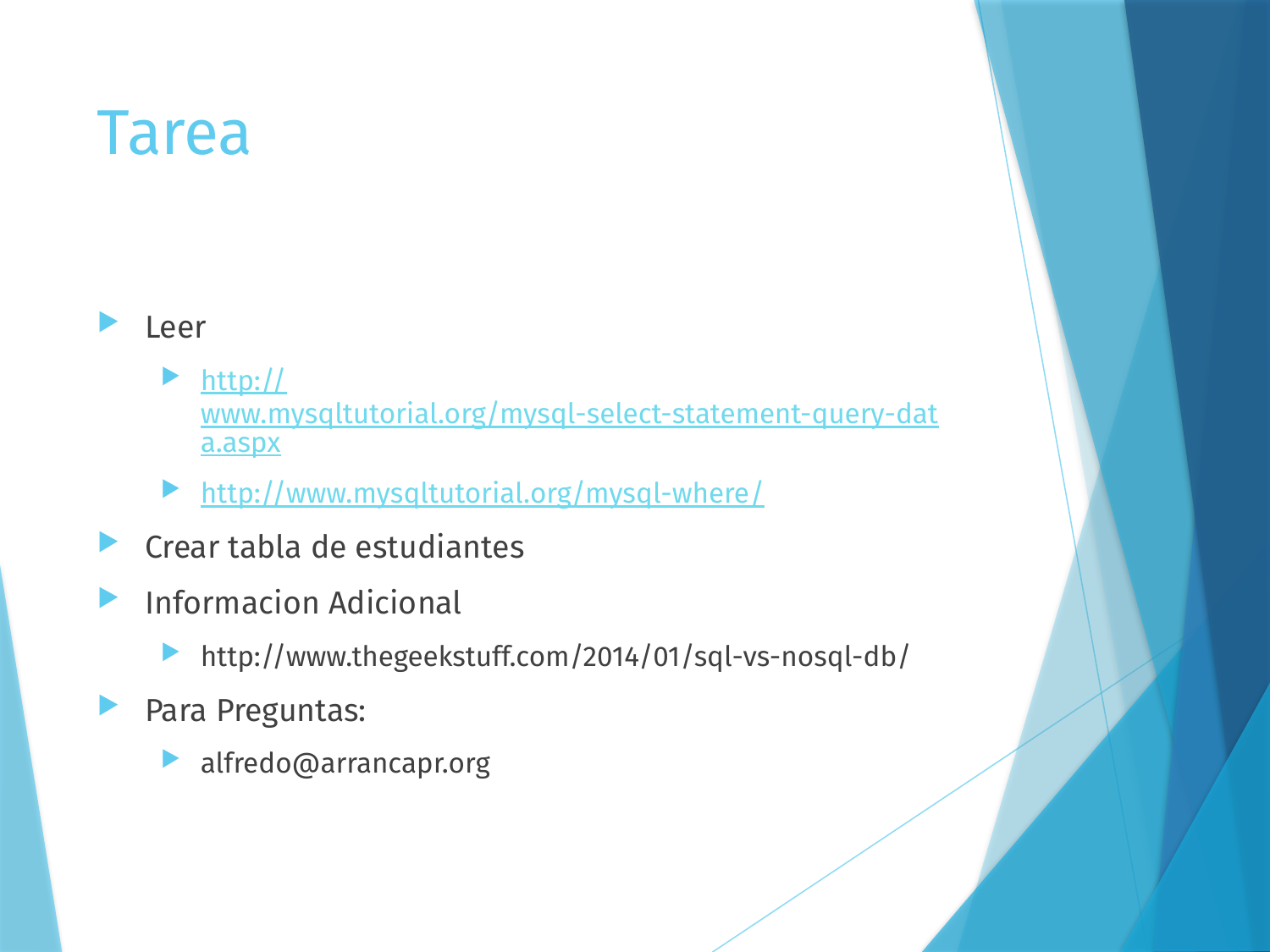

# Tarea
Leer
http://www.mysqltutorial.org/mysql-select-statement-query-data.aspx
http://www.mysqltutorial.org/mysql-where/
Crear tabla de estudiantes
Informacion Adicional
http://www.thegeekstuff.com/2014/01/sql-vs-nosql-db/
Para Preguntas:
alfredo@arrancapr.org